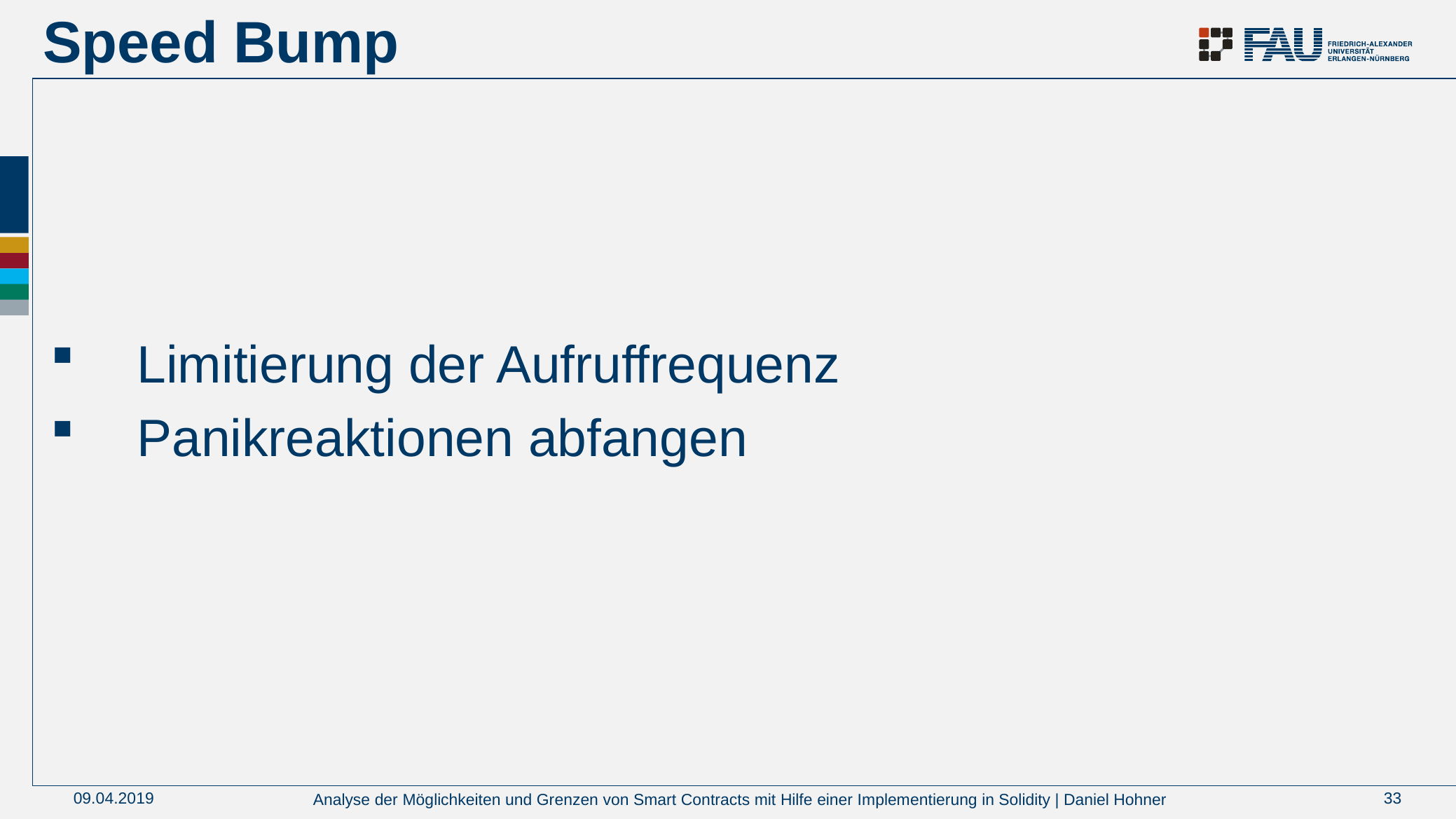

# Speed Bump
Limitierung der Aufruffrequenz
Panikreaktionen abfangen